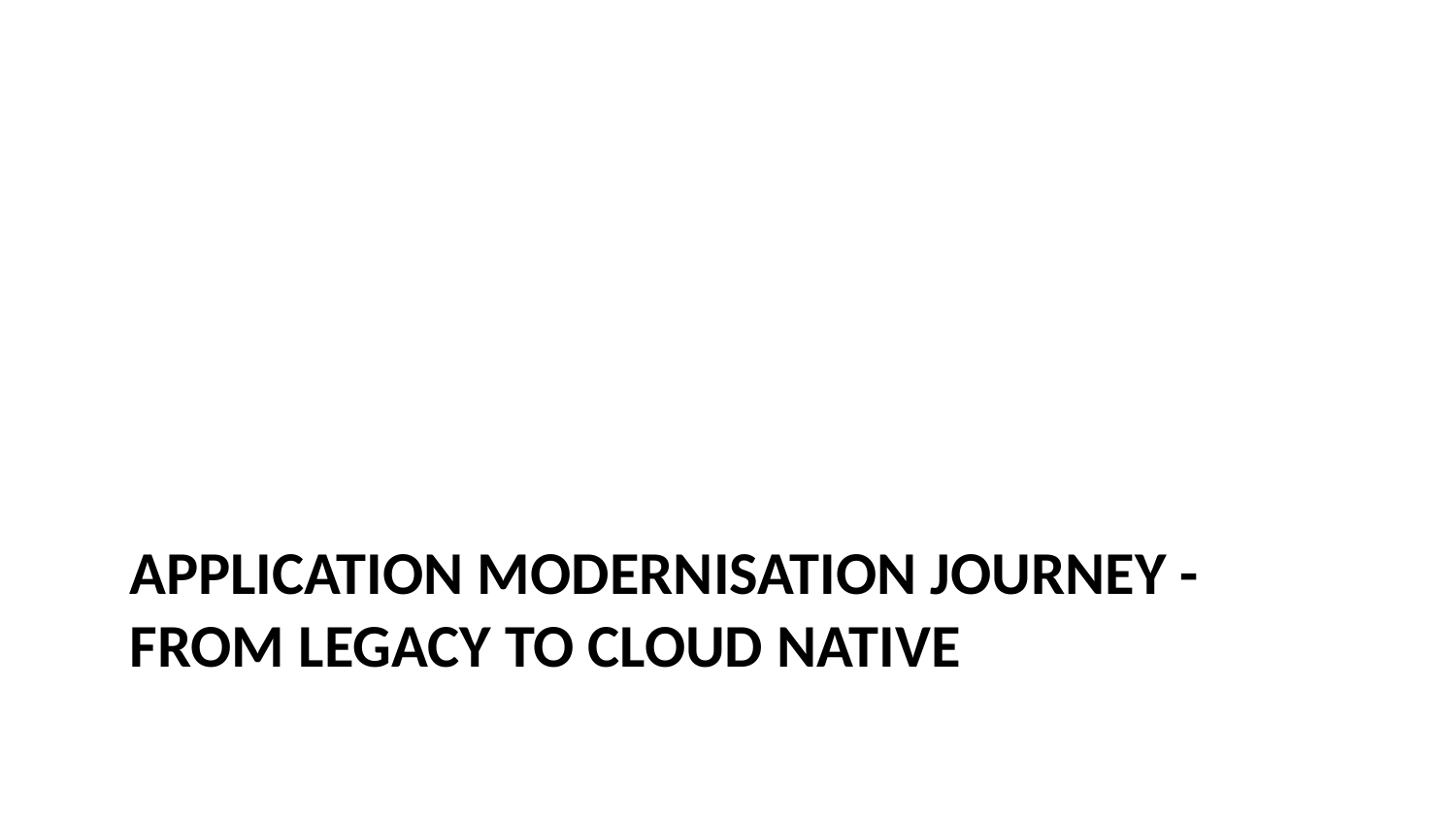

# Application Modernisation Journey - From Legacy to Cloud Native